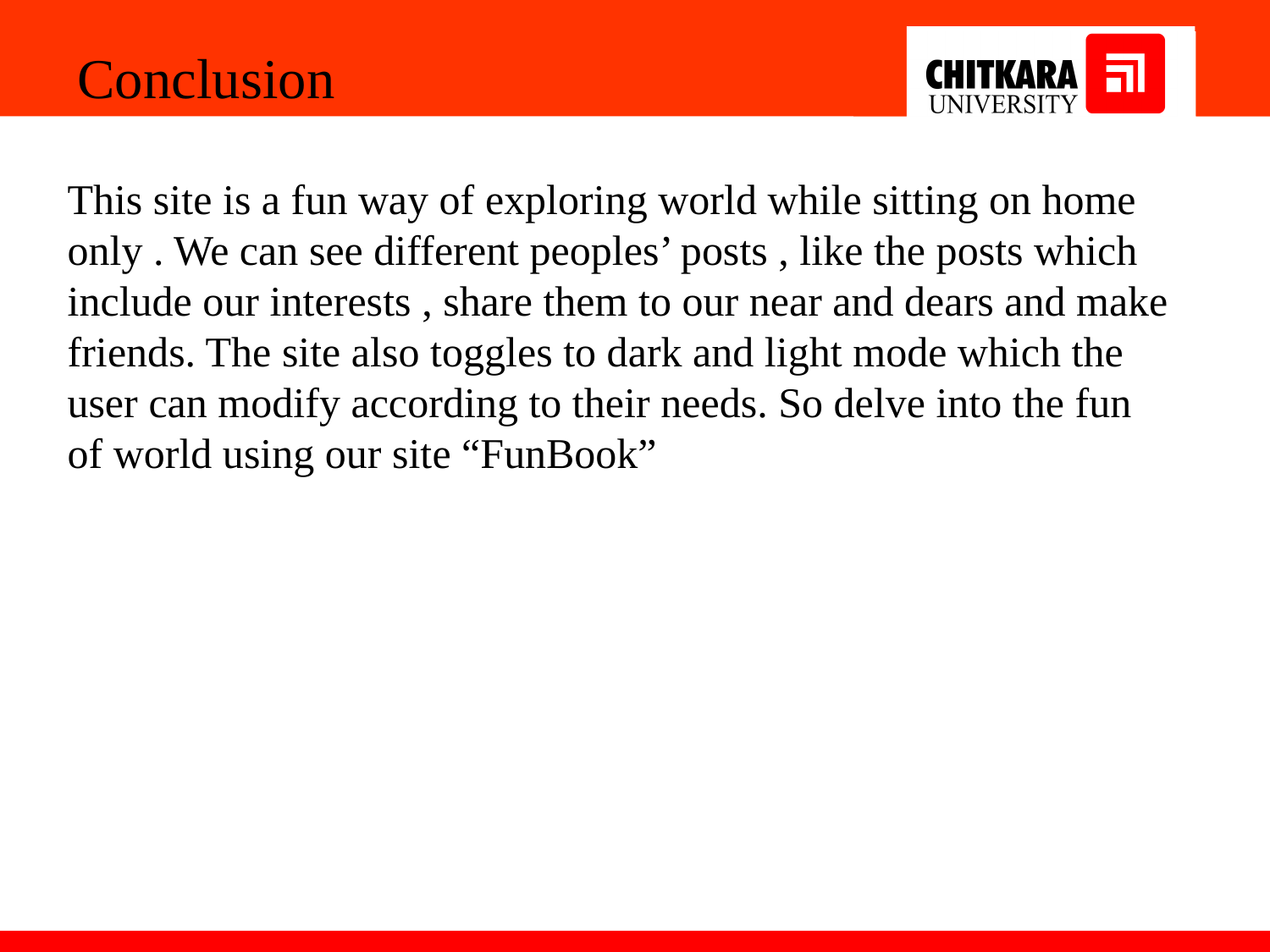

Conclusion
This site is a fun way of exploring world while sitting on home only . We can see different peoples’ posts , like the posts which include our interests , share them to our near and dears and make friends. The site also toggles to dark and light mode which the user can modify according to their needs. So delve into the fun of world using our site “FunBook”